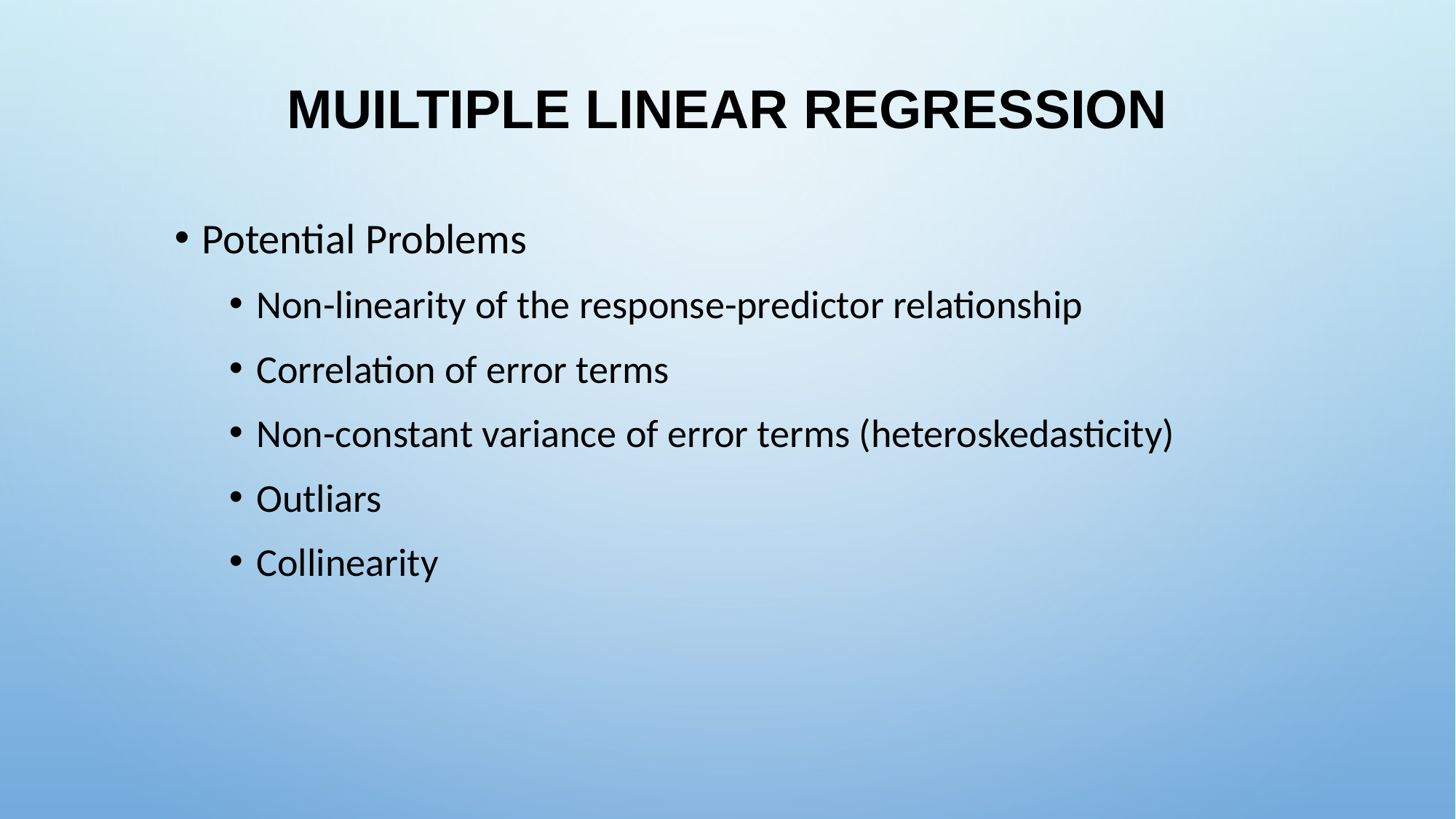

# MUILTIPLE linear regression
Potential Problems
Non-linearity of the response-predictor relationship
Correlation of error terms
Non-constant variance of error terms (heteroskedasticity)
Outliars
Collinearity